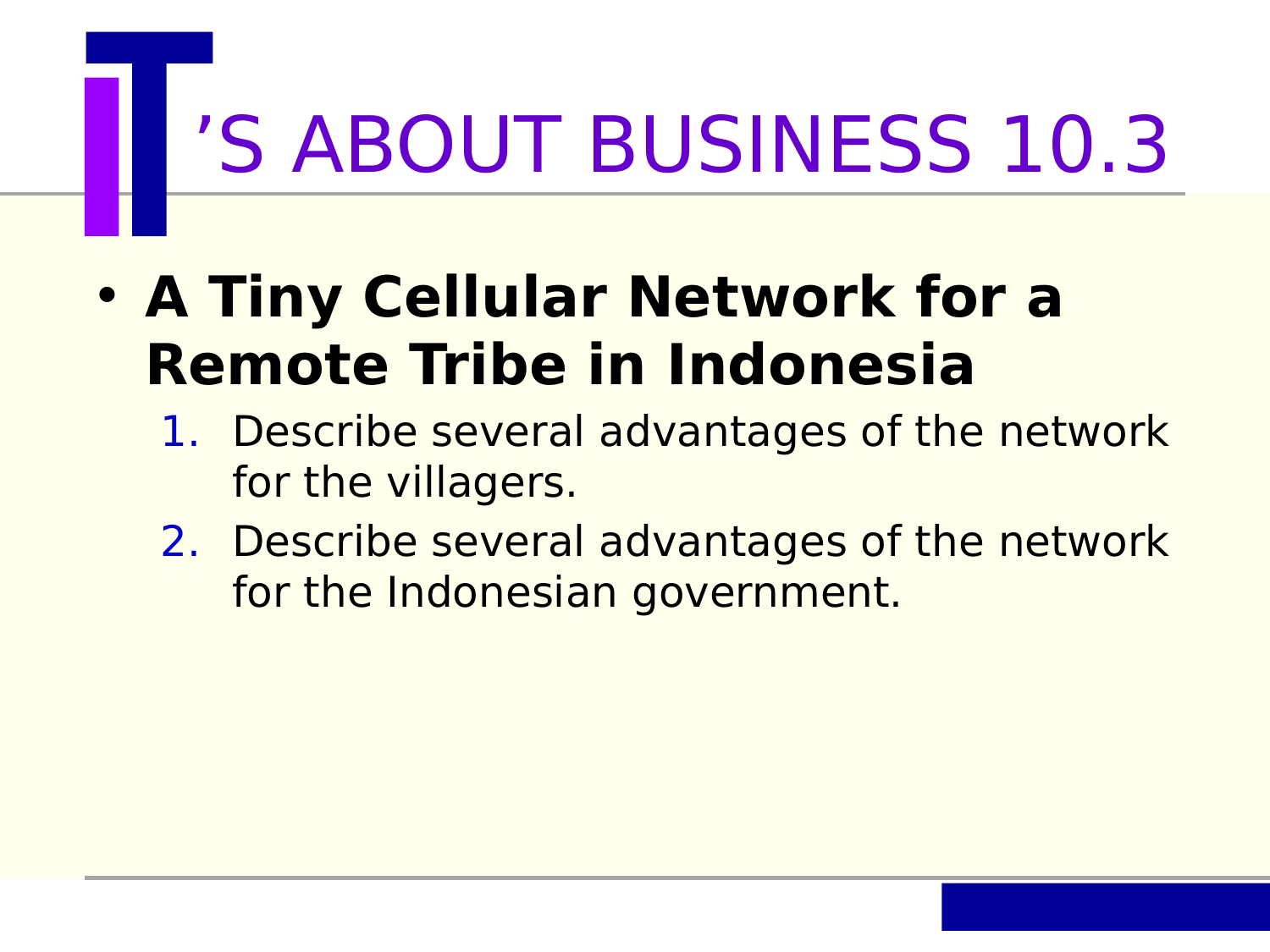

’S ABOUT BUSINESS 10.3
A Tiny Cellular Network for a Remote Tribe in Indonesia
Describe several advantages of the network for the villagers.
Describe several advantages of the network for the Indonesian government.